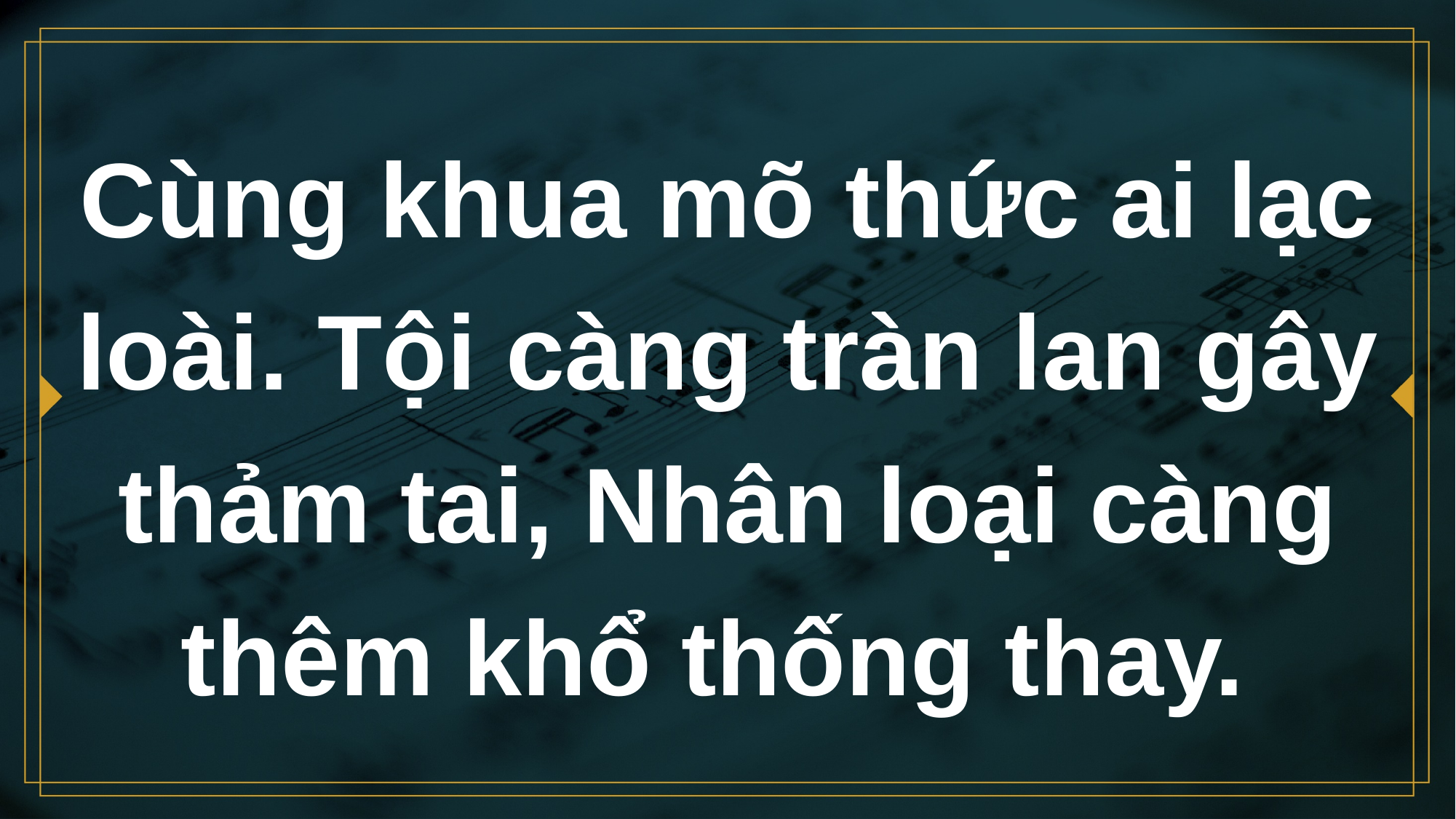

# Cùng khua mõ thức ai lạc loài. Tội càng tràn lan gây thảm tai, Nhân loại càng thêm khổ thống thay.